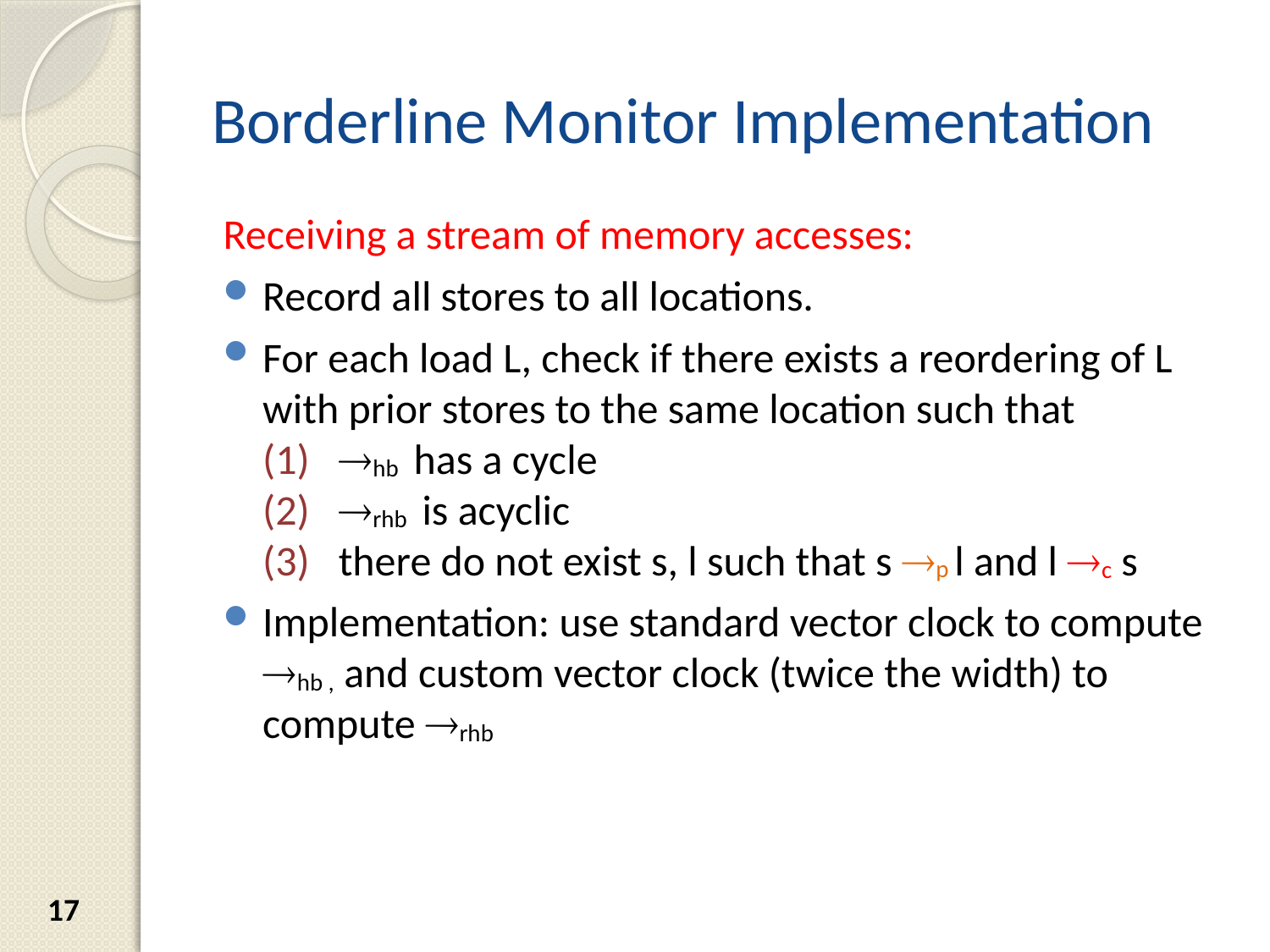

# Borderline Monitor Implementation
Receiving a stream of memory accesses:
Record all stores to all locations.
For each load L, check if there exists a reordering of L with prior stores to the same location such that
(1)   →hb  has a cycle
(2)   →rhb  is acyclic
(3)   there do not exist s, l such that s →p l and l →c s
Implementation: use standard vector clock to compute →hb , and custom vector clock (twice the width) to compute →rhb

17